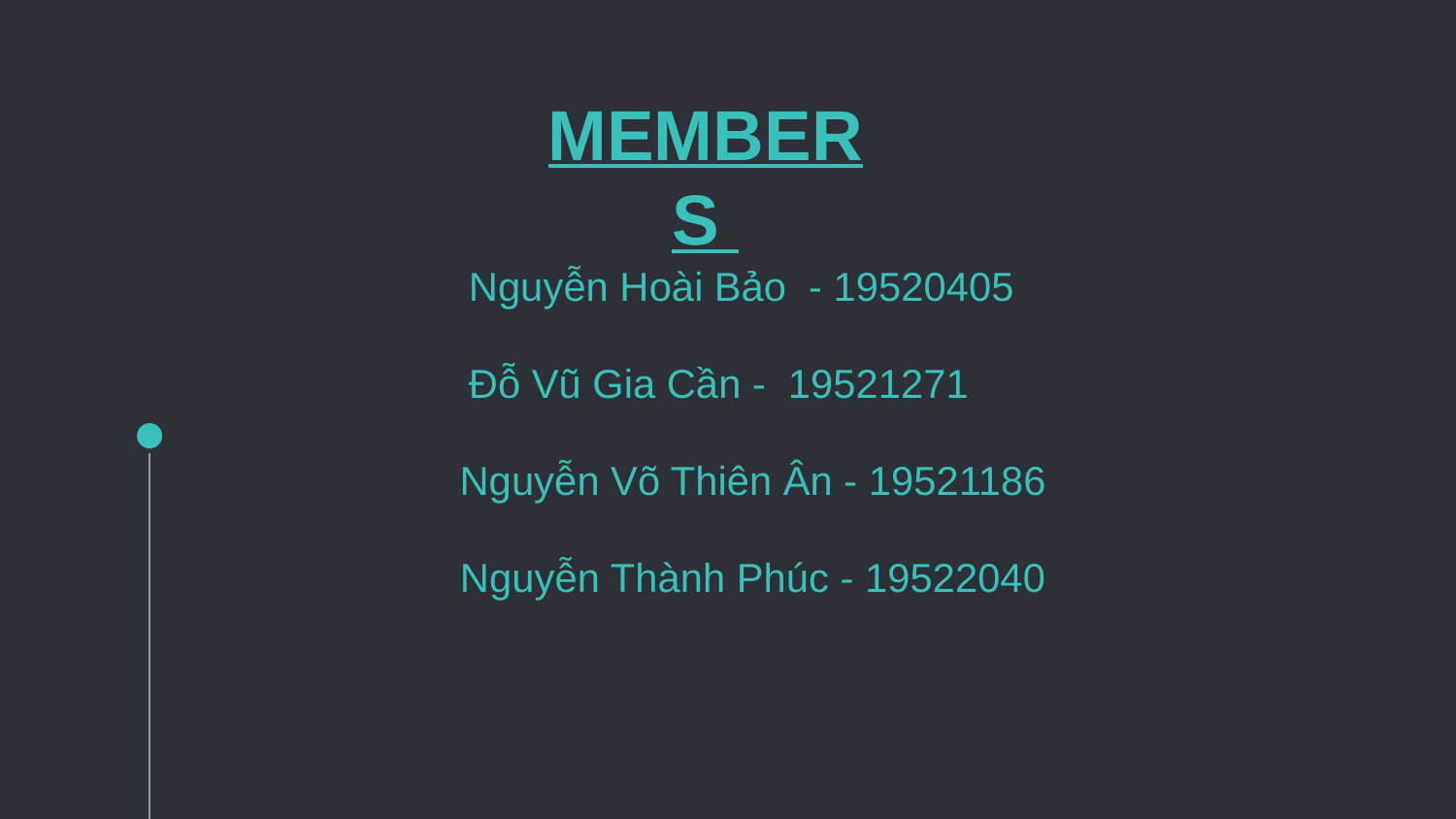

# MEMBERS
                 Nguyễn Hoài Bảo  - 19520405

                 Đỗ Vũ Gia Cần -  19521271

Nguyễn Võ Thiên Ân - 19521186

Nguyễn Thành Phúc - 19522040